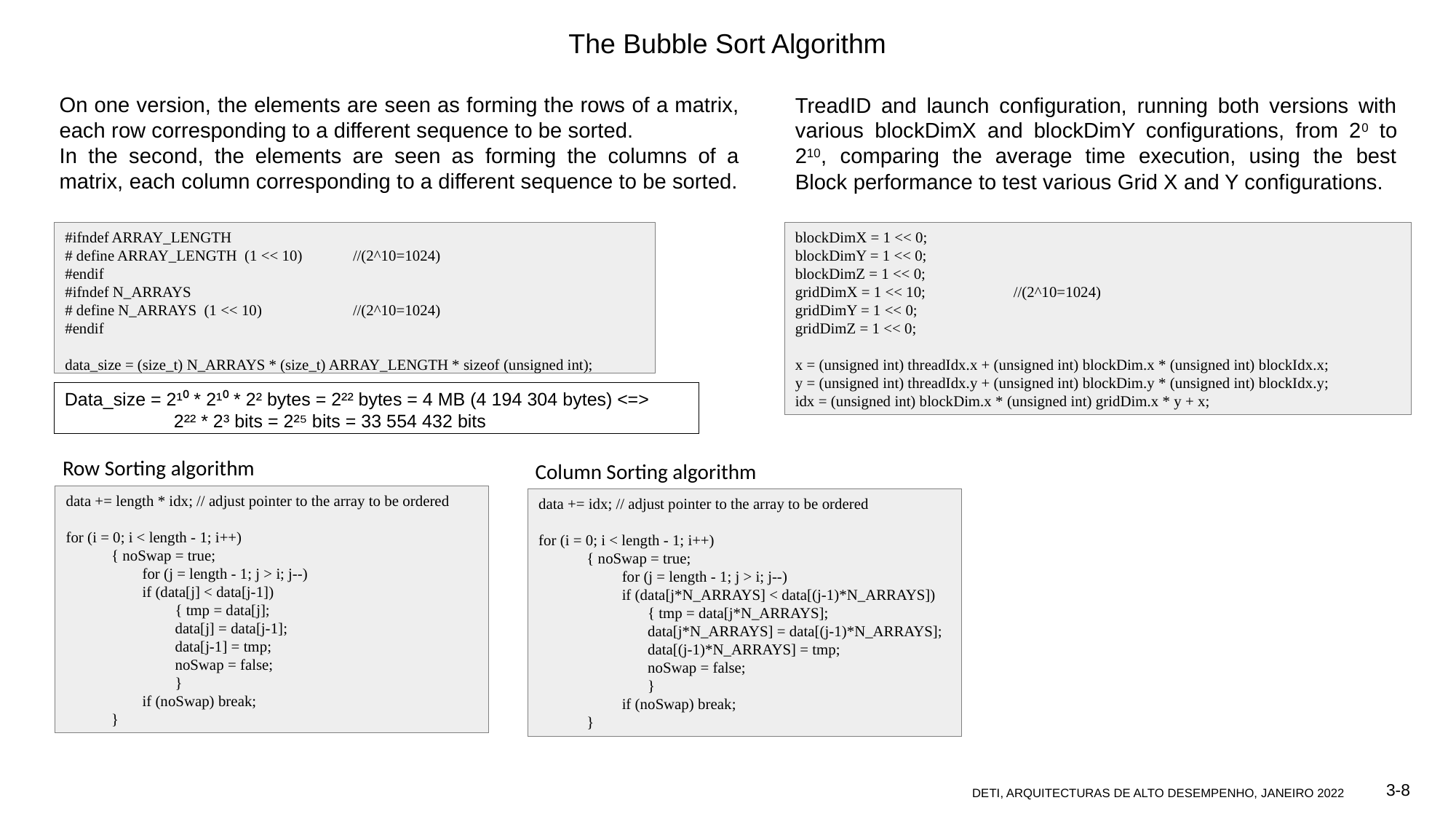

The Bubble Sort Algorithm
On one version, the elements are seen as forming the rows of a matrix, each row corresponding to a different sequence to be sorted.
In the second, the elements are seen as forming the columns of a matrix, each column corresponding to a different sequence to be sorted.
TreadID and launch configuration, running both versions with various blockDimX and blockDimY configurations, from 20 to 210, comparing the average time execution, using the best Block performance to test various Grid X and Y configurations.
#ifndef ARRAY_LENGTH
# define ARRAY_LENGTH  (1 << 10)	//(2^10=1024)
#endif
#ifndef N_ARRAYS
# define N_ARRAYS  (1 << 10)	//(2^10=1024)
#endif

data_size = (size_t) N_ARRAYS * (size_t) ARRAY_LENGTH * sizeof (unsigned int);
blockDimX = 1 << 0;
blockDimY = 1 << 0;
blockDimZ = 1 << 0;
gridDimX = 1 << 10; 	//(2^10=1024)
gridDimY = 1 << 0;
gridDimZ = 1 << 0;

x = (unsigned int) threadIdx.x + (unsigned int) blockDim.x * (unsigned int) blockIdx.x;
y = (unsigned int) threadIdx.y + (unsigned int) blockDim.y * (unsigned int) blockIdx.y;
idx = (unsigned int) blockDim.x * (unsigned int) gridDim.x * y + x;
Data_size = 2¹⁰ * 2¹⁰ * 2² bytes = 2²² bytes = 4 MB (4 194 304 bytes) <=>
	2²² * 2³ bits = 2²⁵ bits = 33 554 432 bits
Row Sorting algorithm
Column Sorting algorithm
data += length * idx; // adjust pointer to the array to be ordered

for (i = 0; i < length - 1; i++)
	{ noSwap = true;
		for (j = length - 1; j > i; j--)
		if (data[j] < data[j-1])
			{ tmp = data[j];
			data[j] = data[j-1];
			data[j-1] = tmp;
			noSwap = false;
			}
		if (noSwap) break;
	}
data += idx; // adjust pointer to the array to be ordered

for (i = 0; i < length - 1; i++)
	{ noSwap = true;
		for (j = length - 1; j > i; j--)
		if (data[j*N_ARRAYS] < data[(j-1)*N_ARRAYS])
			{ tmp = data[j*N_ARRAYS];
			data[j*N_ARRAYS] = data[(j-1)*N_ARRAYS];
			data[(j-1)*N_ARRAYS] = tmp;
			noSwap = false;
			}
		if (noSwap) break;
	}
3-8
DETI, Arquitecturas de Alto Desempenho, Janeiro 2022